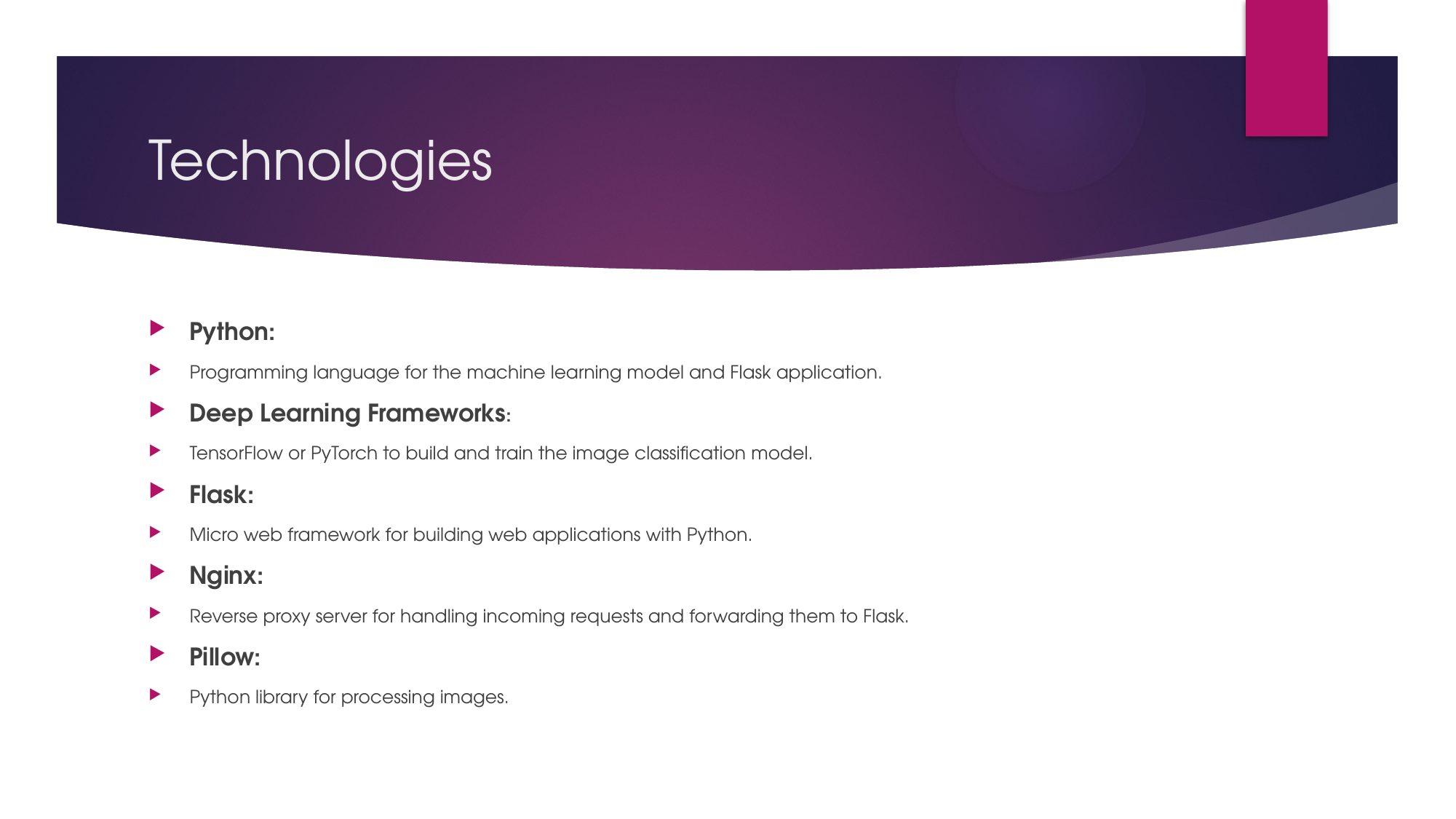

# Technologies
Python:
Programming language for the machine learning model and Flask application.
Deep Learning Frameworks:
TensorFlow or PyTorch to build and train the image classification model.
Flask:
Micro web framework for building web applications with Python.
Nginx:
Reverse proxy server for handling incoming requests and forwarding them to Flask.
Pillow:
Python library for processing images.